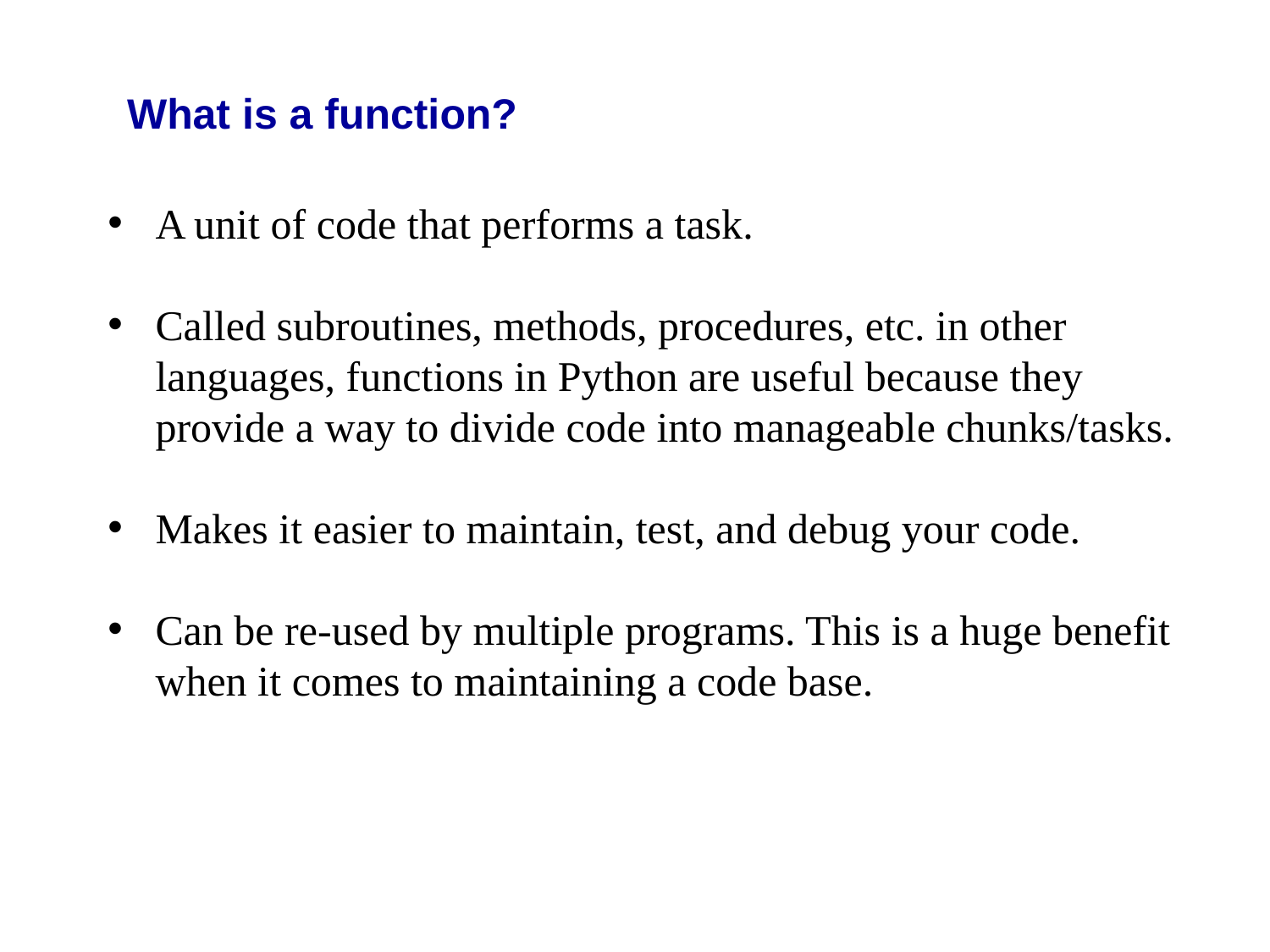

# What is a function?
A unit of code that performs a task.

Called subroutines, methods, procedures, etc. in other languages, functions in Python are useful because they provide a way to divide code into manageable chunks/tasks.

Makes it easier to maintain, test, and debug your code.

Can be re-used by multiple programs. This is a huge benefit when it comes to maintaining a code base.